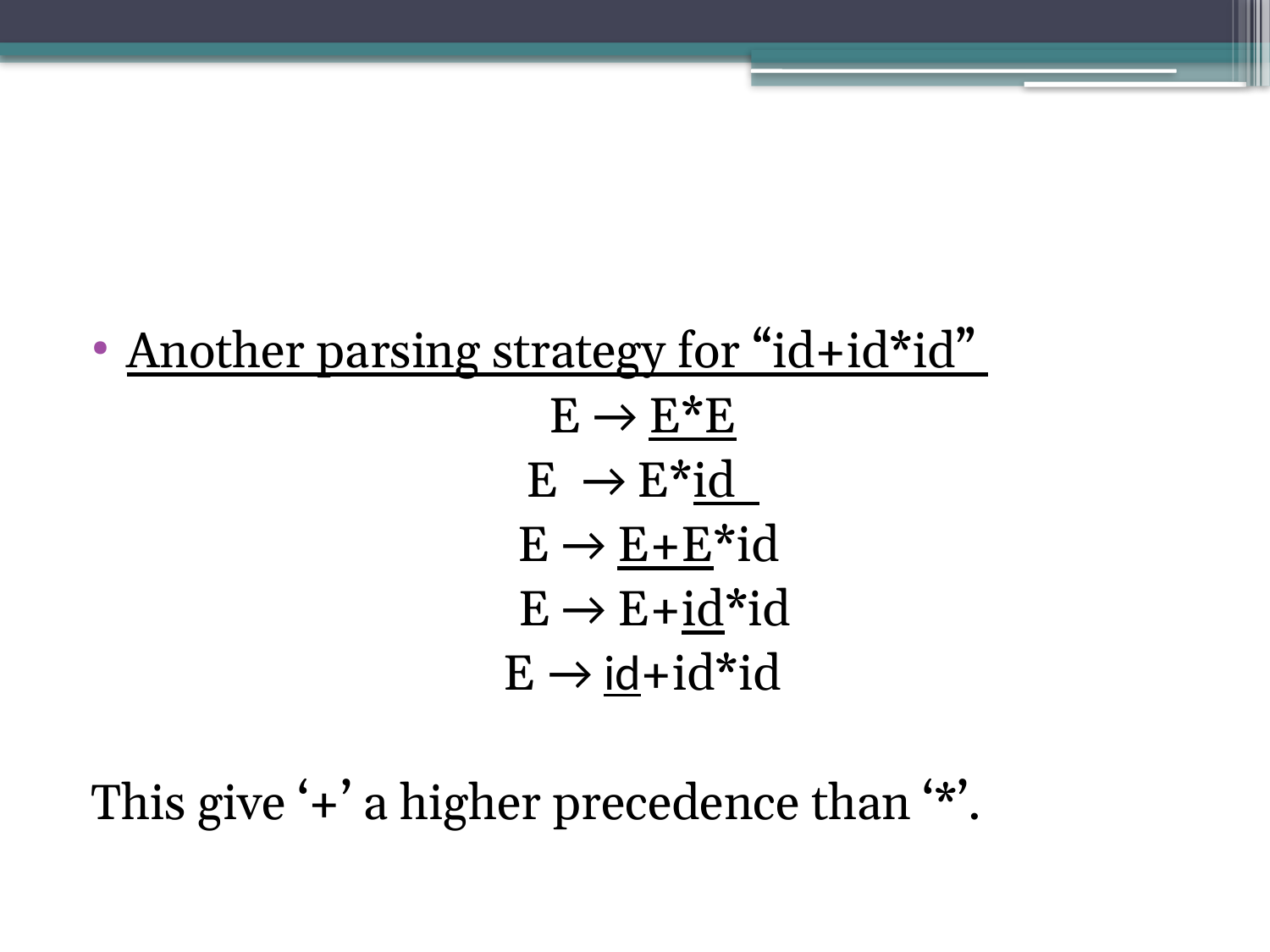

#
Another parsing strategy for “id+id*id”
E → E*E
E  → E*id
     E → E+E*id
      E → E+id*id
     E → id+id*id

This give ‘+’ a higher precedence than ‘*’.